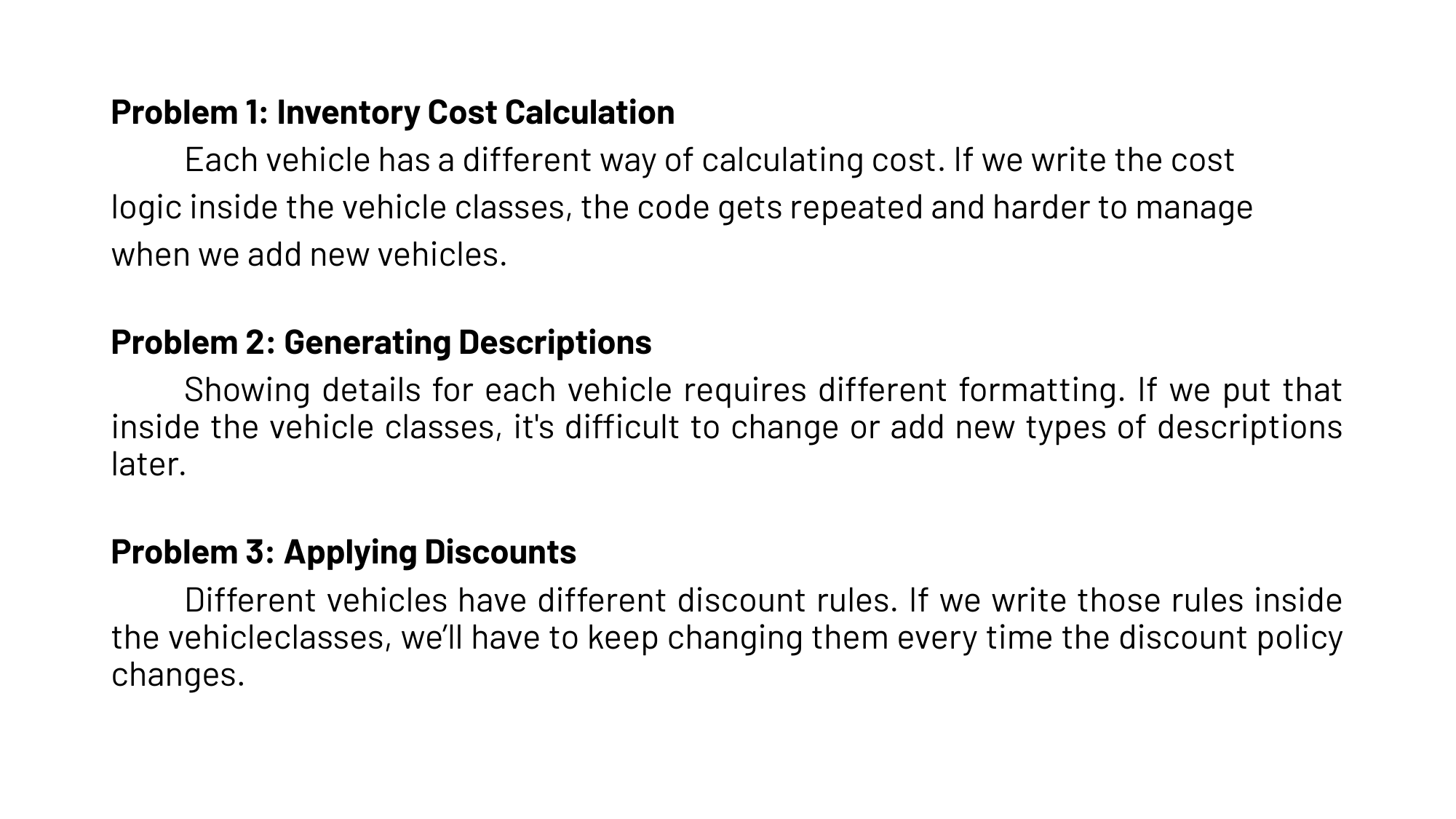

Problem 1: Inventory Cost Calculation
	Each vehicle has a different way of calculating cost. If we write the cost
logic inside the vehicle classes, the code gets repeated and harder to manage
when we add new vehicles.

Problem 2: Generating Descriptions
	Showing details for each vehicle requires different formatting. If we put that inside the vehicle classes, it's difficult to change or add new types of descriptions later.

Problem 3: Applying Discounts
	Different vehicles have different discount rules. If we write those rules inside the vehicleclasses, we’ll have to keep changing them every time the discount policy changes.